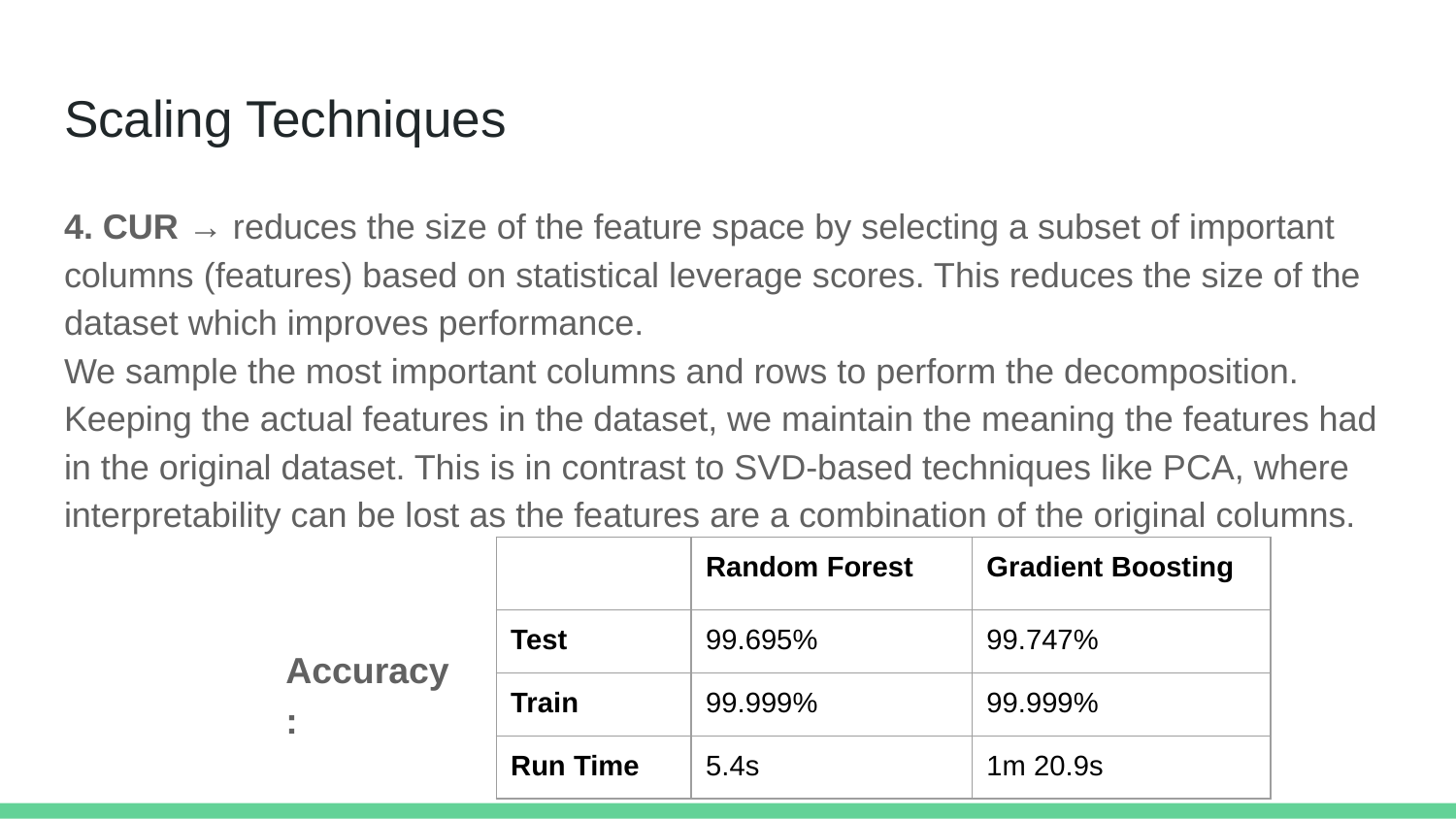

# Scaling Techniques
4. CUR → reduces the size of the feature space by selecting a subset of important columns (features) based on statistical leverage scores. This reduces the size of the dataset which improves performance.
We sample the most important columns and rows to perform the decomposition. Keeping the actual features in the dataset, we maintain the meaning the features had in the original dataset. This is in contrast to SVD-based techniques like PCA, where interpretability can be lost as the features are a combination of the original columns.
|  | Random Forest | Gradient Boosting |
| --- | --- | --- |
| Test | 99.695% | 99.747% |
| Train | 99.999% | 99.999% |
| Run Time | 5.4s | 1m 20.9s |
Accuracy: